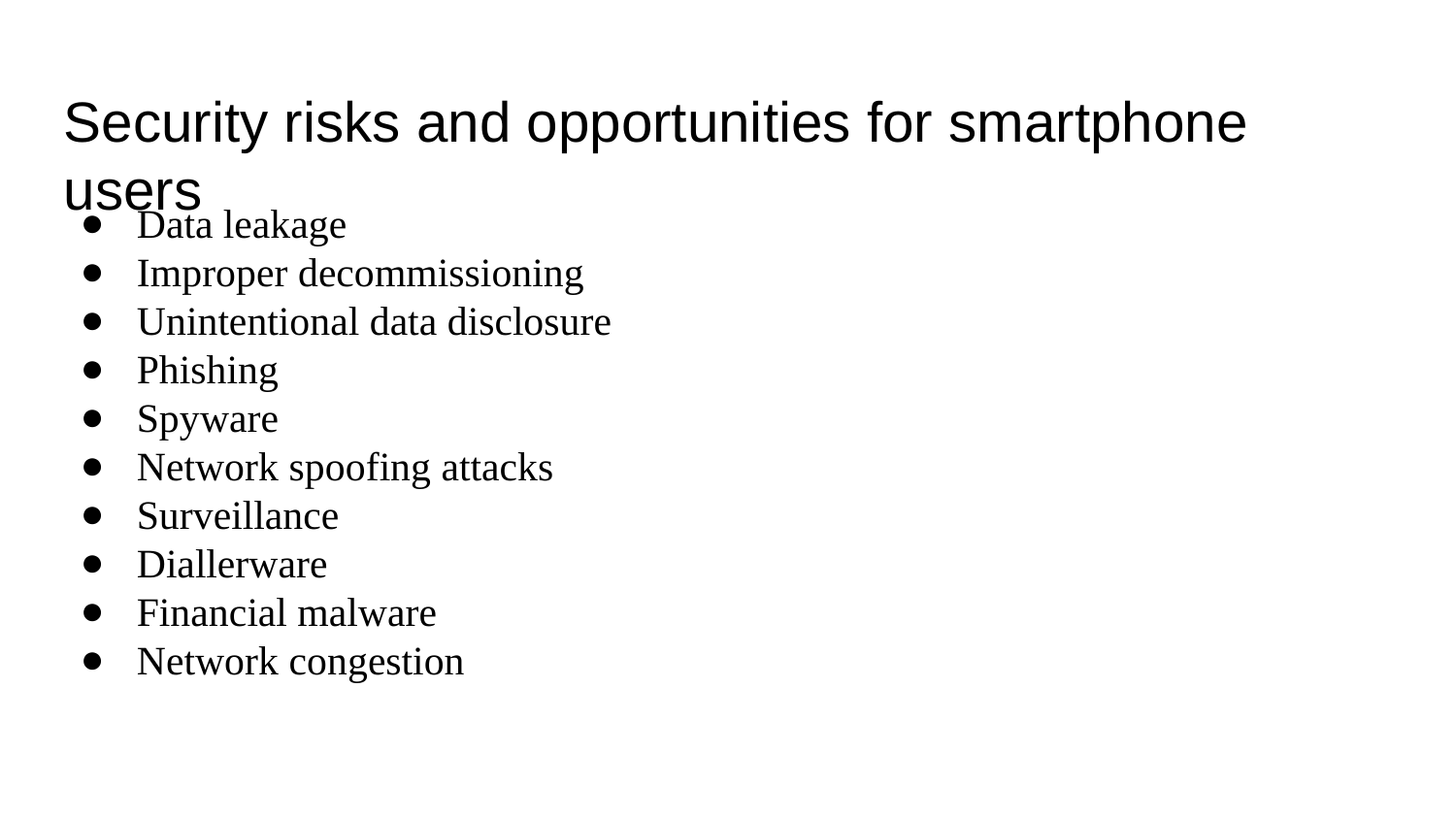

Security risks and opportunities for smartphone users
Data leakage
Improper decommissioning
Unintentional data disclosure
Phishing
Spyware
Network spoofing attacks
Surveillance
Diallerware
Financial malware
Network congestion